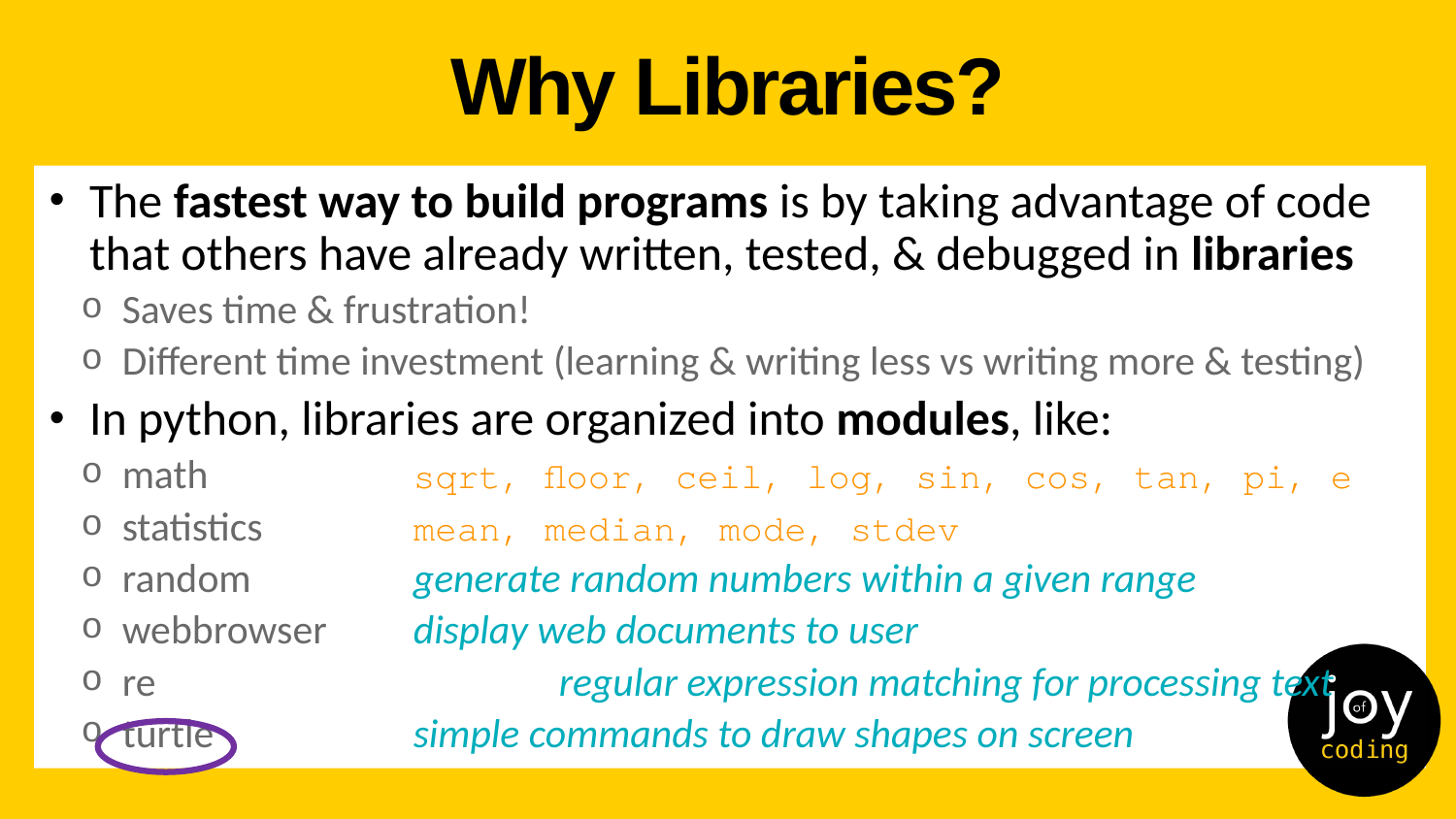

# Why Libraries?
The fastest way to build programs is by taking advantage of code that others have already written, tested, & debugged in libraries
Saves time & frustration!
Different time investment (learning & writing less vs writing more & testing)
In python, libraries are organized into modules, like:
math		sqrt, floor, ceil, log, sin, cos, tan, pi, e
statistics		mean, median, mode, stdev
random		generate random numbers within a given range
webbrowser	display web documents to user
re			regular expression matching for processing text
turtle		simple commands to draw shapes on screen